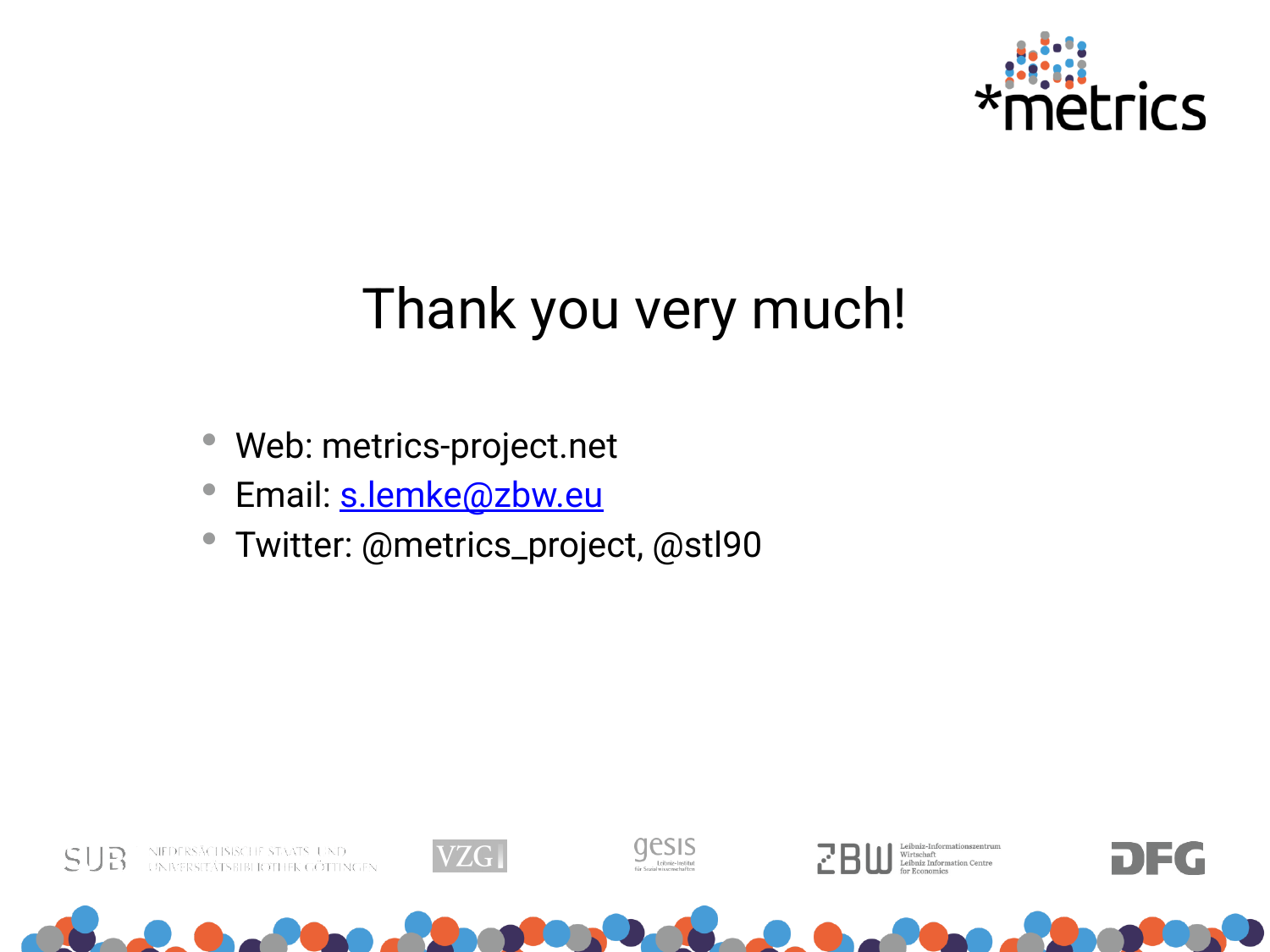

Thank you very much!

Web: metrics-project.net
Email: s.lemke@zbw.eu
Twitter: @metrics_project, @stl90